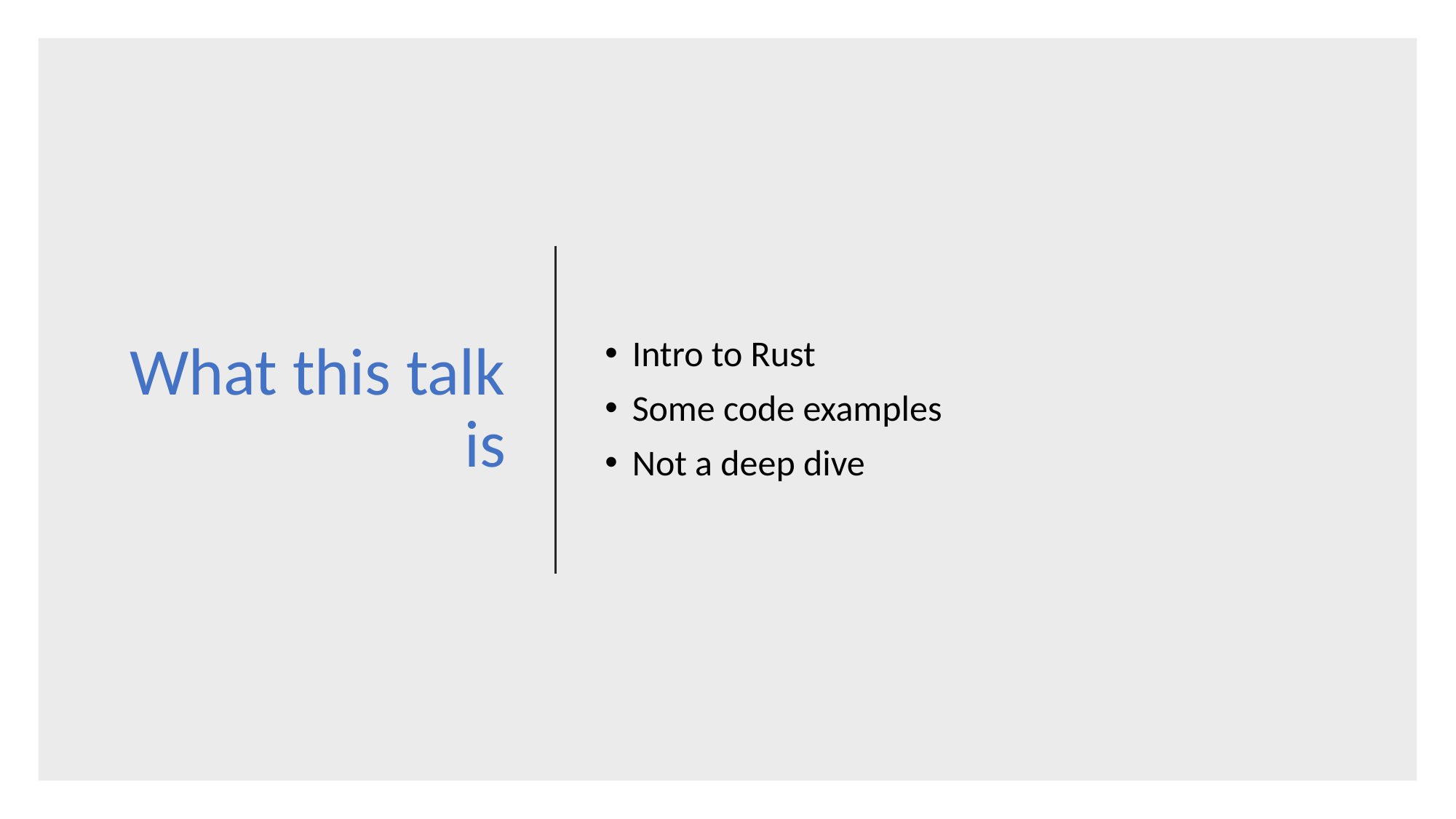

# What this talk is
Intro to Rust
Some code examples
Not a deep dive